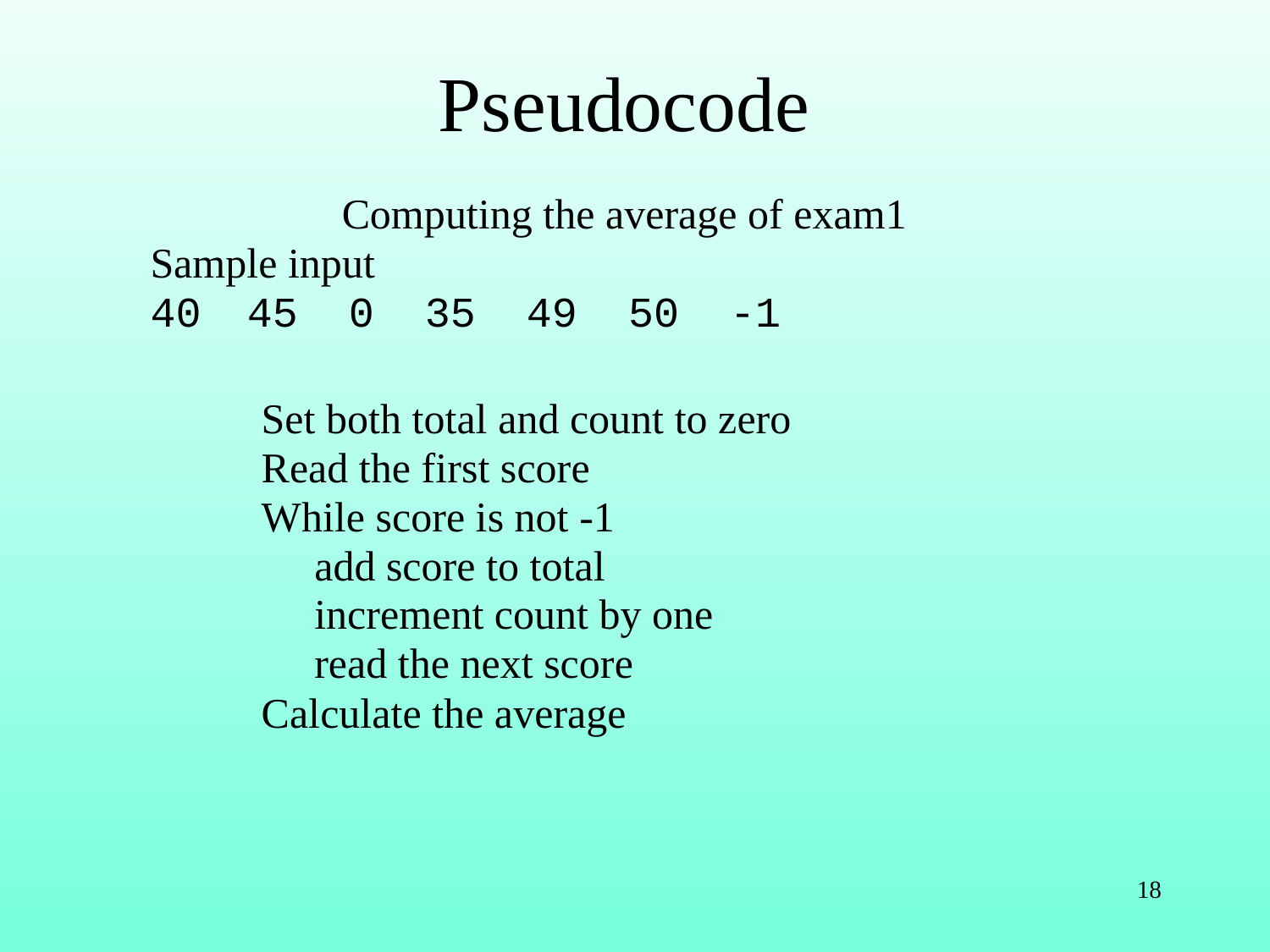

# Pseudocode
Computing the average of exam1
Sample input
 45  0  35  49  50  -1

Set both total and count to zero
Read the first score
While score is not -1
     add score to total
     increment count by one
     read the next score
Calculate the average
18